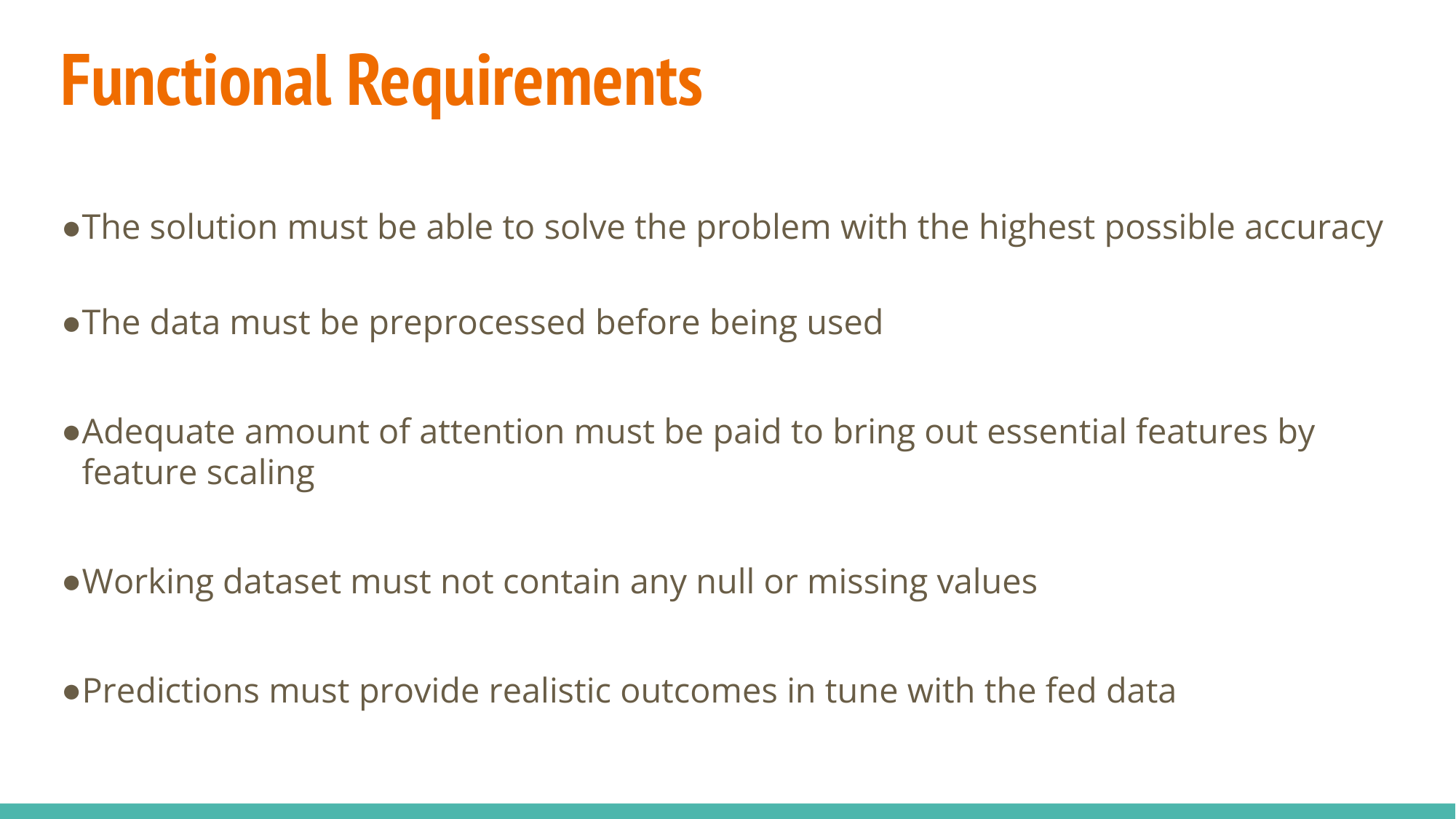

# Functional Requirements
The solution must be able to solve the problem with the highest possible accuracy

The data must be preprocessed before being used

Adequate amount of attention must be paid to bring out essential features by feature scaling

Working dataset must not contain any null or missing values

Predictions must provide realistic outcomes in tune with the fed data